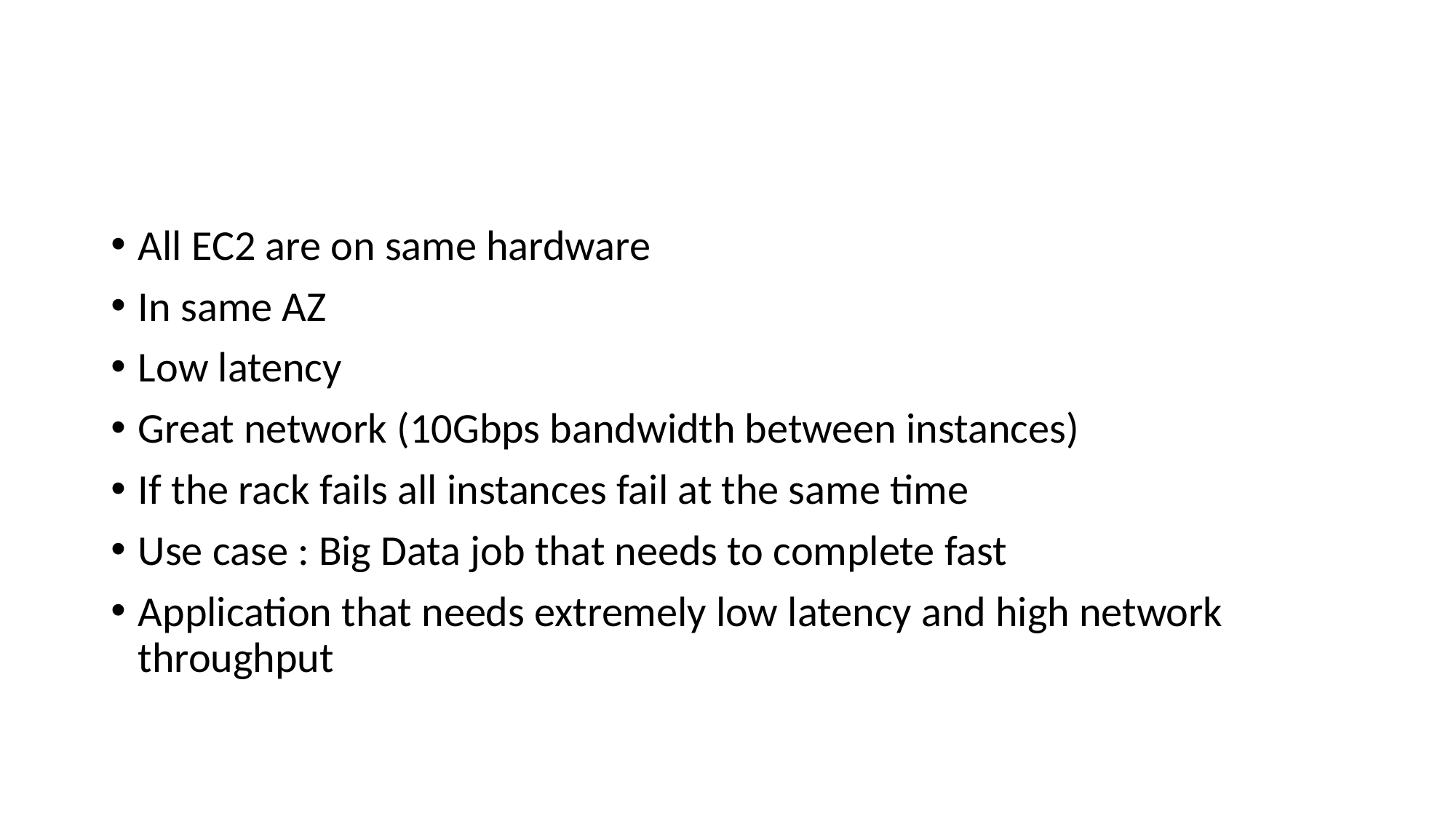

#
All EC2 are on same hardware
In same AZ
Low latency
Great network (10Gbps bandwidth between instances)
If the rack fails all instances fail at the same time
Use case : Big Data job that needs to complete fast
Application that needs extremely low latency and high network throughput